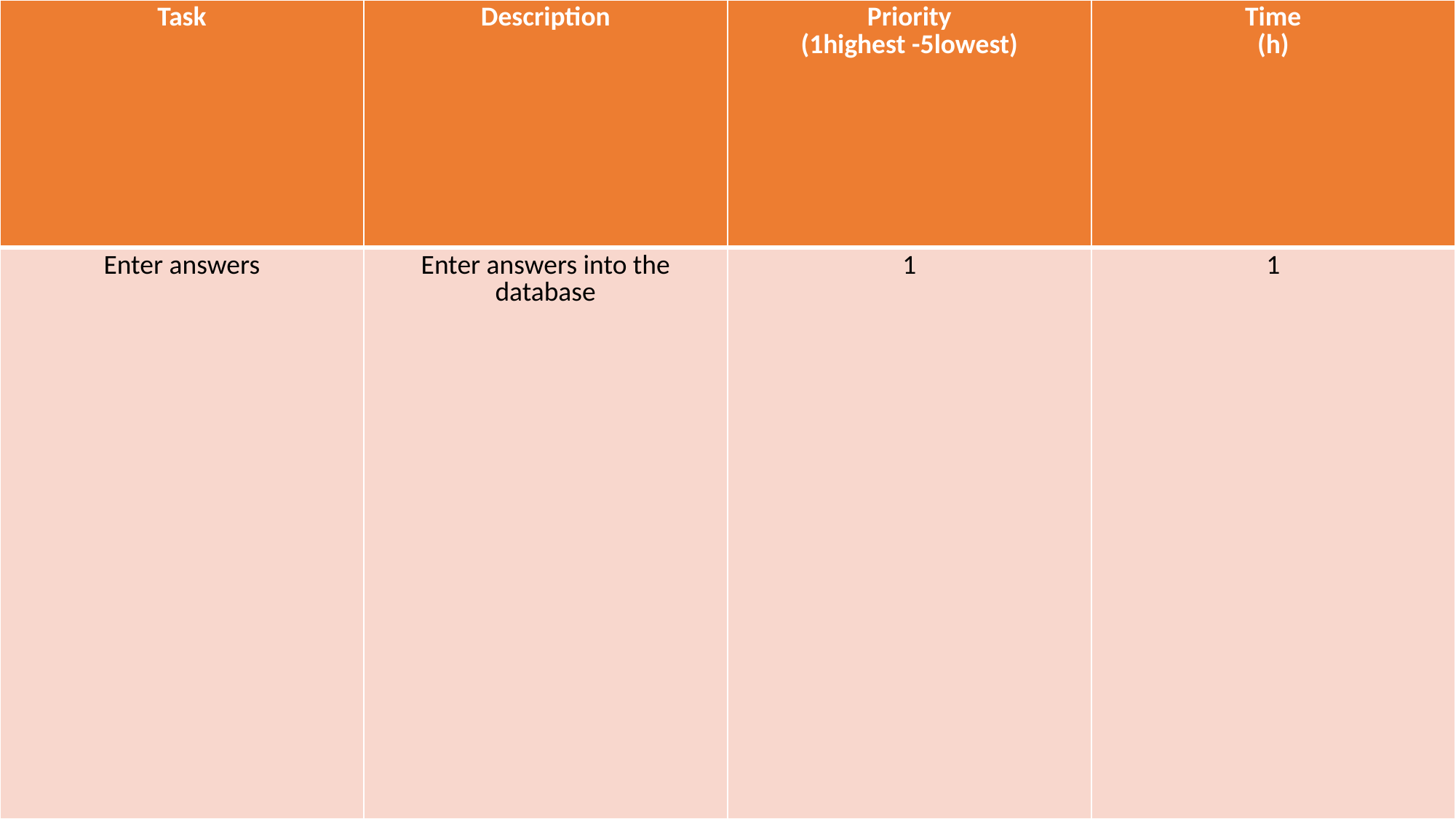

| Task | Description | Priority (1highest -5lowest) | Time (h) |
| --- | --- | --- | --- |
| Enter answers | Enter answers into the database | 1 | 1 |